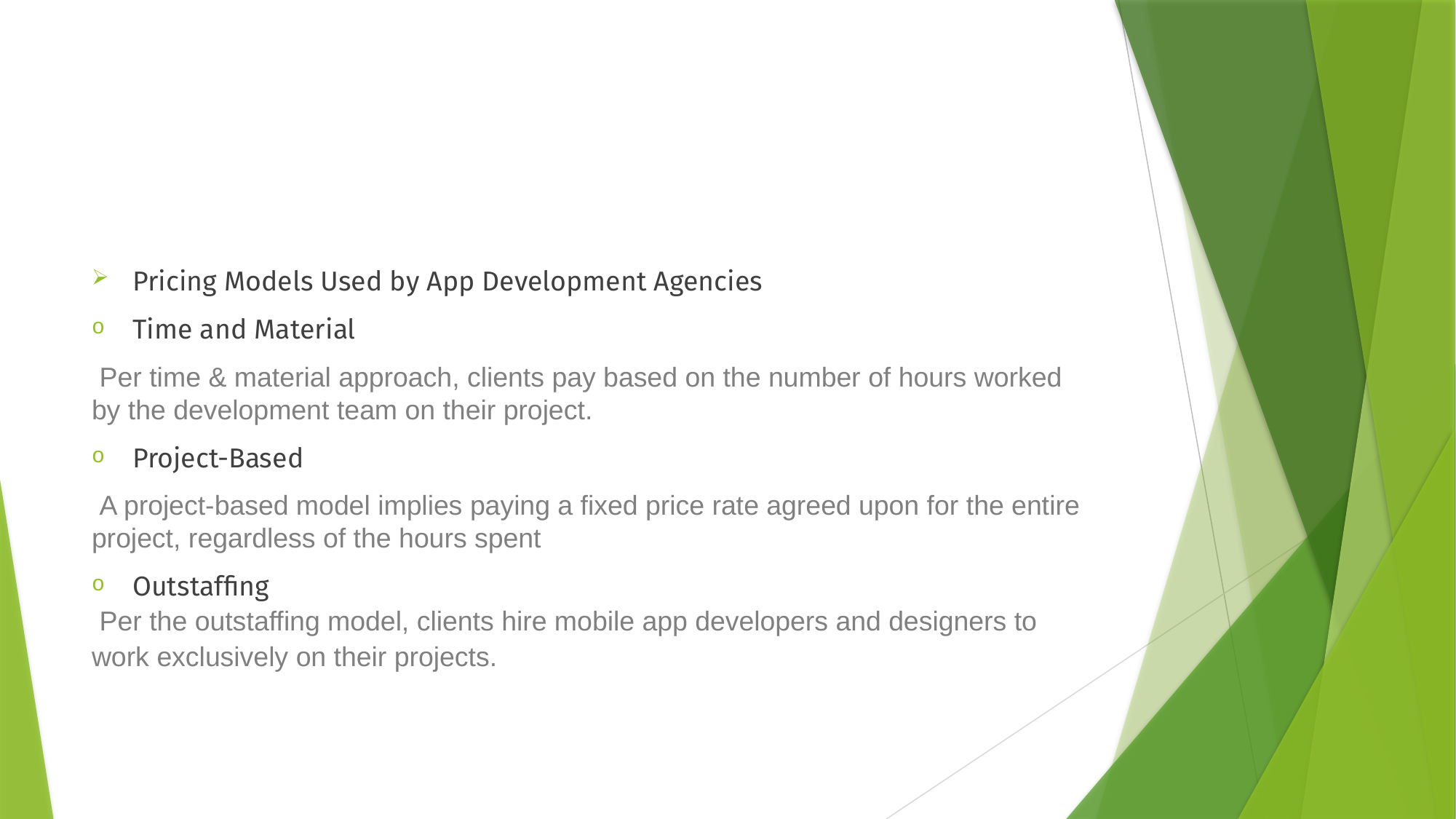

#
Pricing Models Used by App Development Agencies
Time and Material
 Per time & material approach, clients pay based on the number of hours worked by the development team on their project.
Project-Based
 A project-based model implies paying a fixed price rate agreed upon for the entire project, regardless of the hours spent
Outstaffing
 Per the outstaffing model, clients hire mobile app developers and designers to work exclusively on their projects.